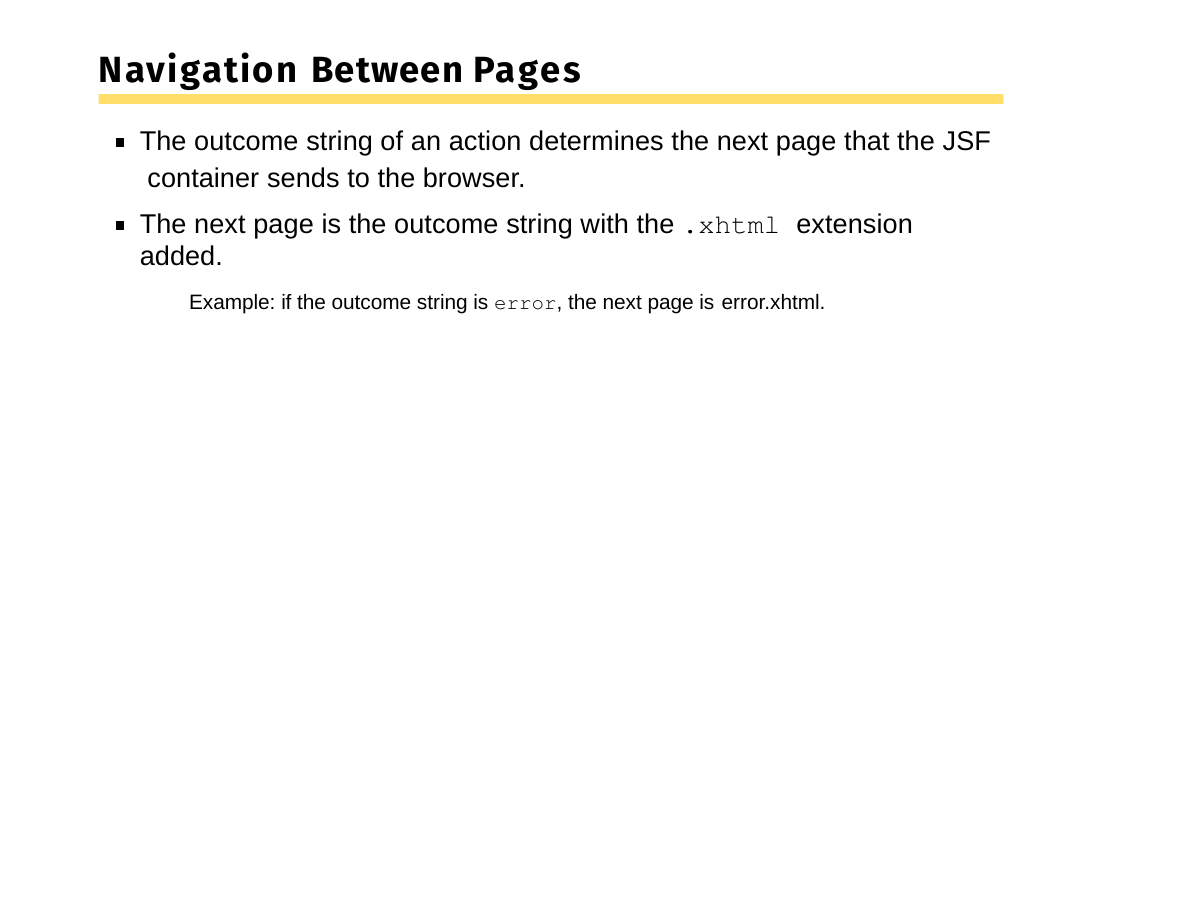

# Navigation Between Pages
The outcome string of an action determines the next page that the JSF  container sends to the browser.
The next page is the outcome string with the .xhtml extension added.
Example: if the outcome string is error, the next page is error.xhtml.